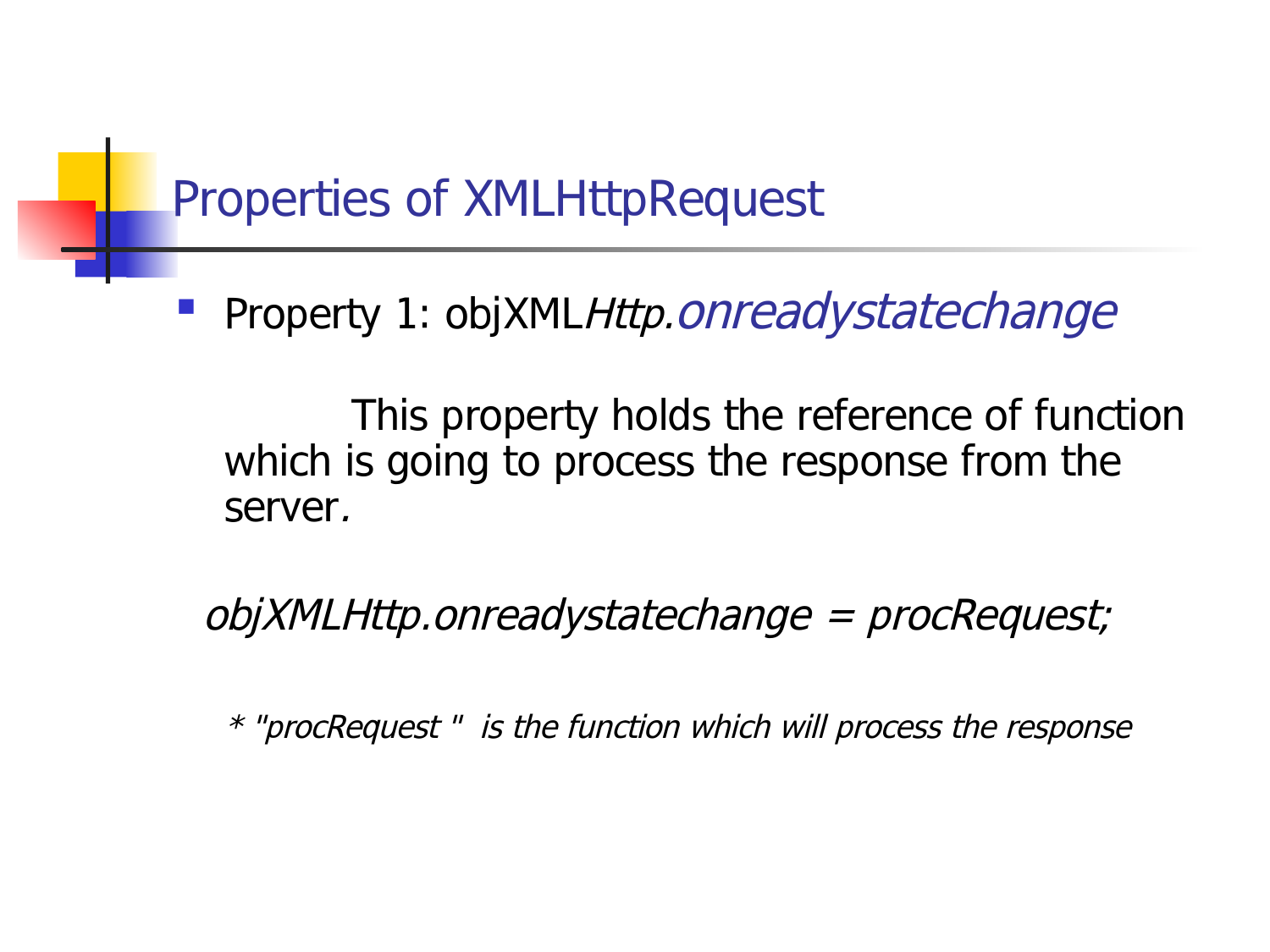

# Properties of XMLHttpRequest
Property 1: objXMLHttp.onreadystatechange
 		This property holds the reference of function which is going to process the response from the server.

  objXMLHttp.onreadystatechange = procRequest;

	* "procRequest "  is the function which will process the response